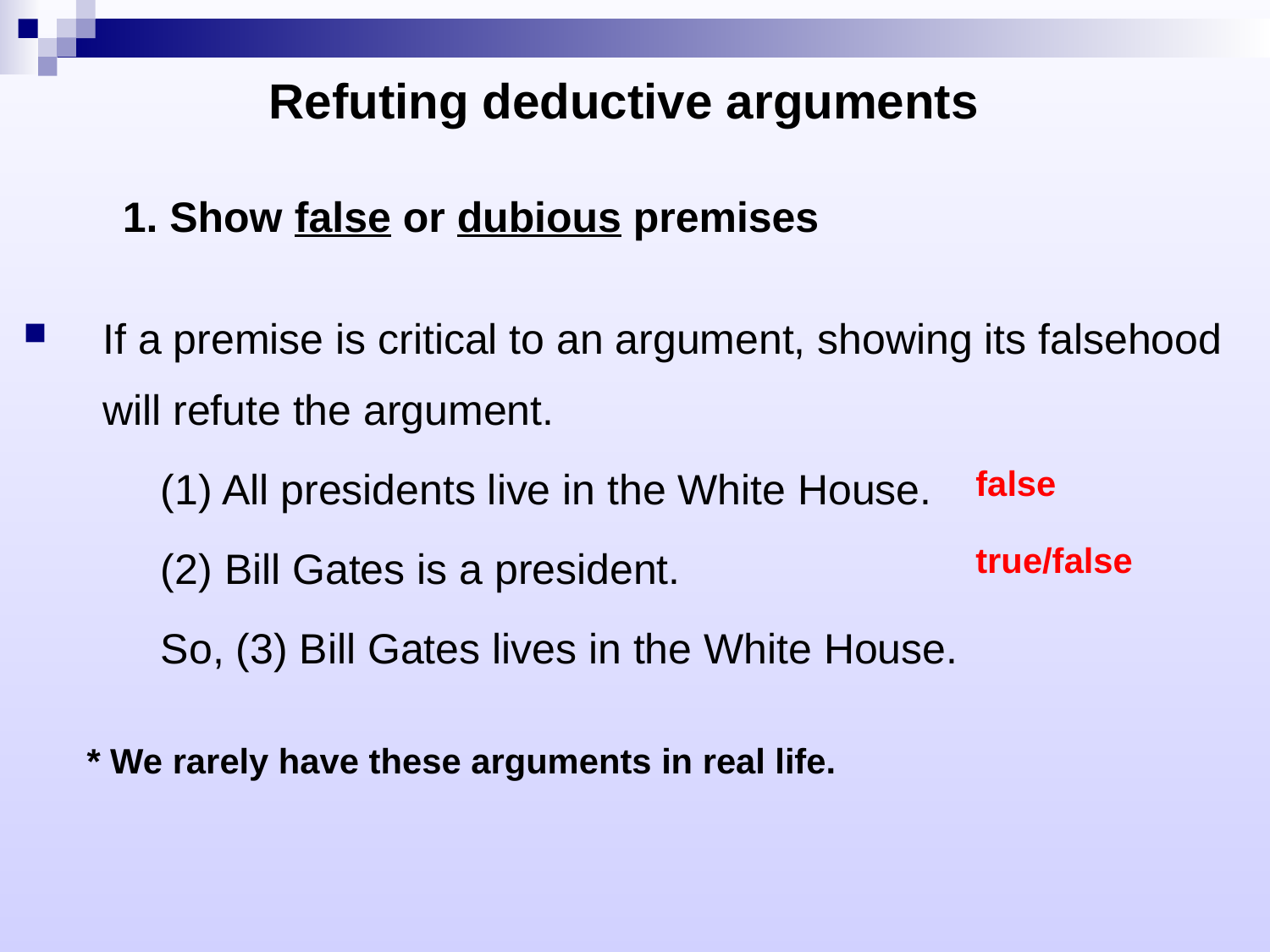

Refuting deductive arguments
1. Show false or dubious premises
If a premise is critical to an argument, showing its falsehood will refute the argument.
	(1) All presidents live in the White House.
	(2) Bill Gates is a president.
	So, (3) Bill Gates lives in the White House.

* We rarely have these arguments in real life.
false
true/false